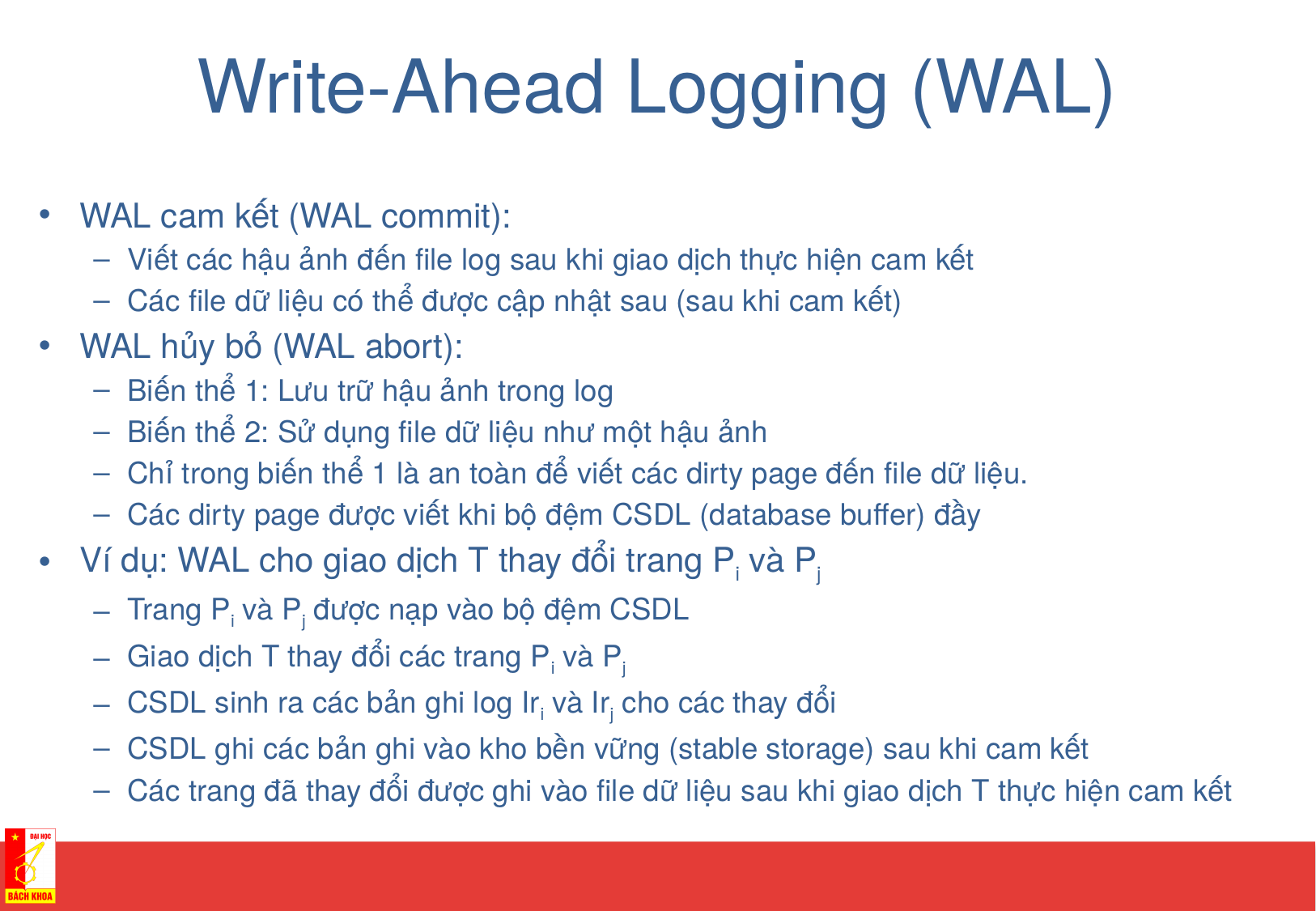

# Write-Ahead Logging (WAL)
WAL cam kết (WAL commit):
Viết các hậu ảnh đến file log sau khi giao dịch thực hiện cam kết
Các file dữ liệu có thể được cập nhật sau (sau khi cam kết)
WAL hủy bỏ (WAL abort):
Biến thể 1: Lưu trữ hậu ảnh trong log
Biến thể 2: Sử dụng file dữ liệu như một hậu ảnh
Chỉ trong biến thể 1 là an toàn để viết các dirty page đến file dữ liệu.
Các dirty page được viết khi bộ đệm CSDL (database buffer) đầy
Ví dụ: WAL cho giao dịch T thay đổi trang Pi và Pj
Trang Pi và Pj được nạp vào bộ đệm CSDL
Giao dịch T thay đổi các trang Pi và Pj
CSDL sinh ra các bản ghi log Iri và Irj cho các thay đổi
CSDL ghi các bản ghi vào kho bền vững (stable storage) sau khi cam kết
Các trang đã thay đổi được ghi vào file dữ liệu sau khi giao dịch T thực hiện cam kết